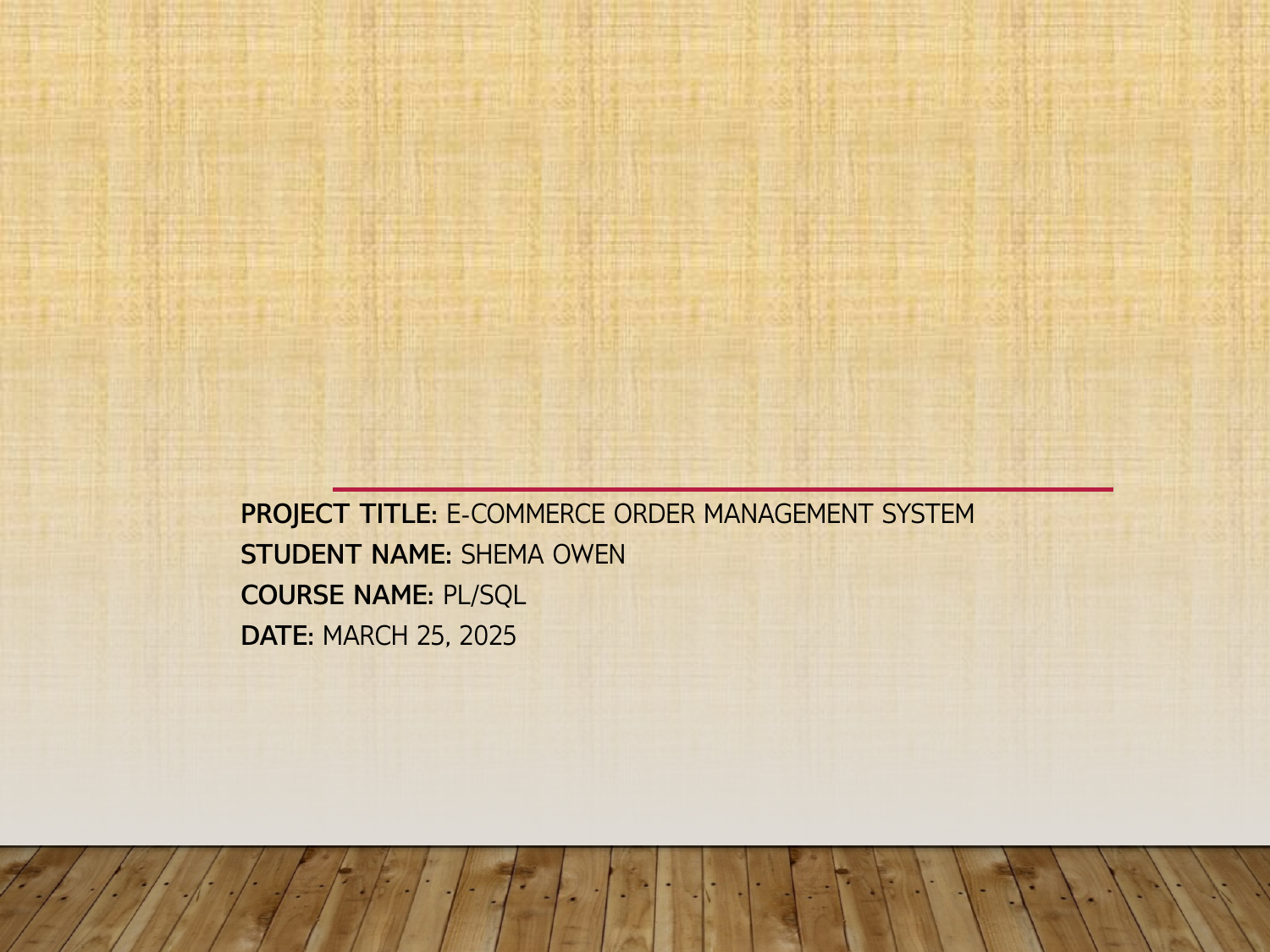

Project Title: E-Commerce Order Management System
Student Name: Shema Owen
Course Name: PL/SQL
Date: March 25, 2025